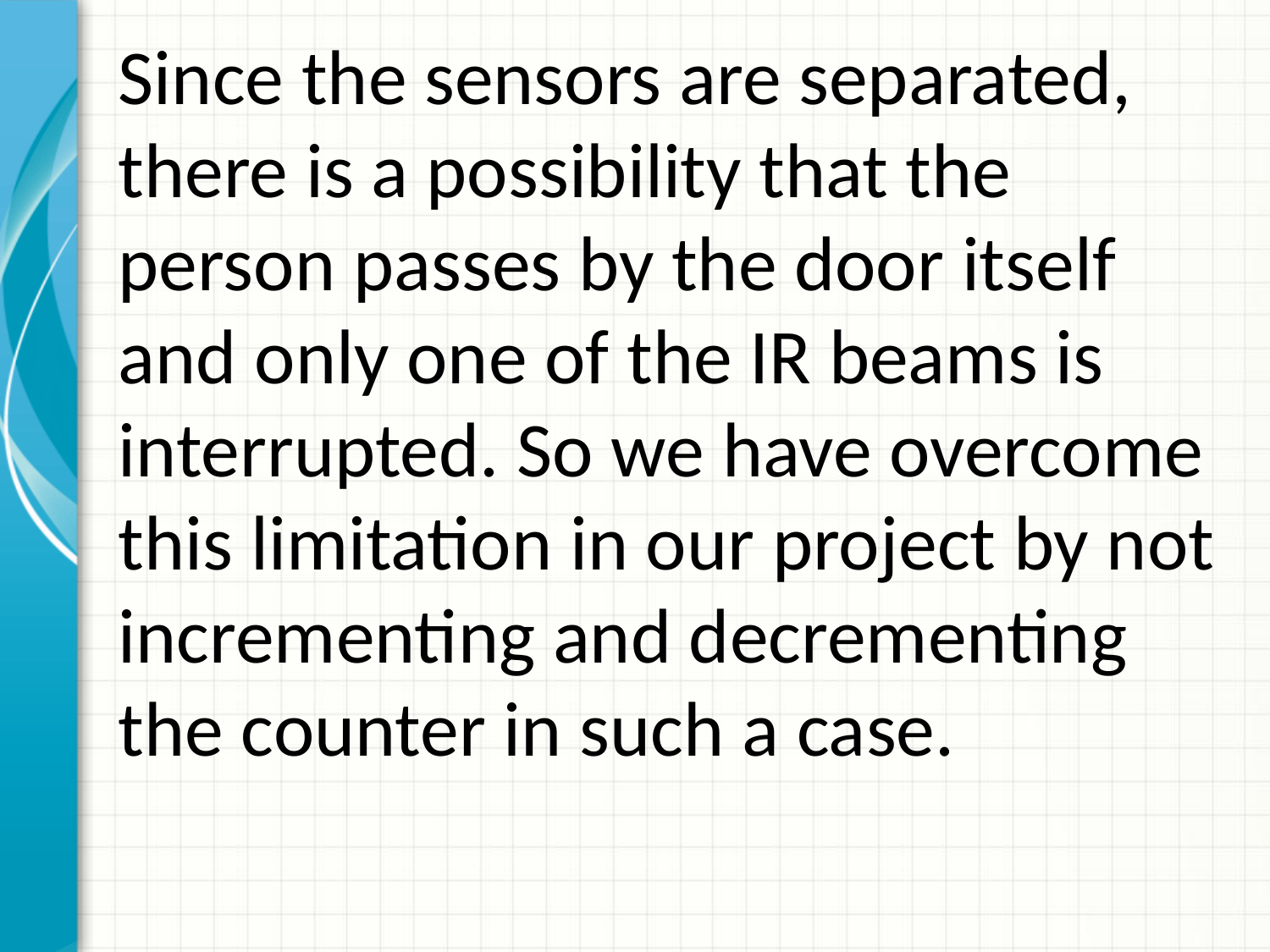

Since the sensors are separated, there is a possibility that the person passes by the door itself and only one of the IR beams is interrupted. So we have overcome this limitation in our project by not incrementing and decrementing the counter in such a case.